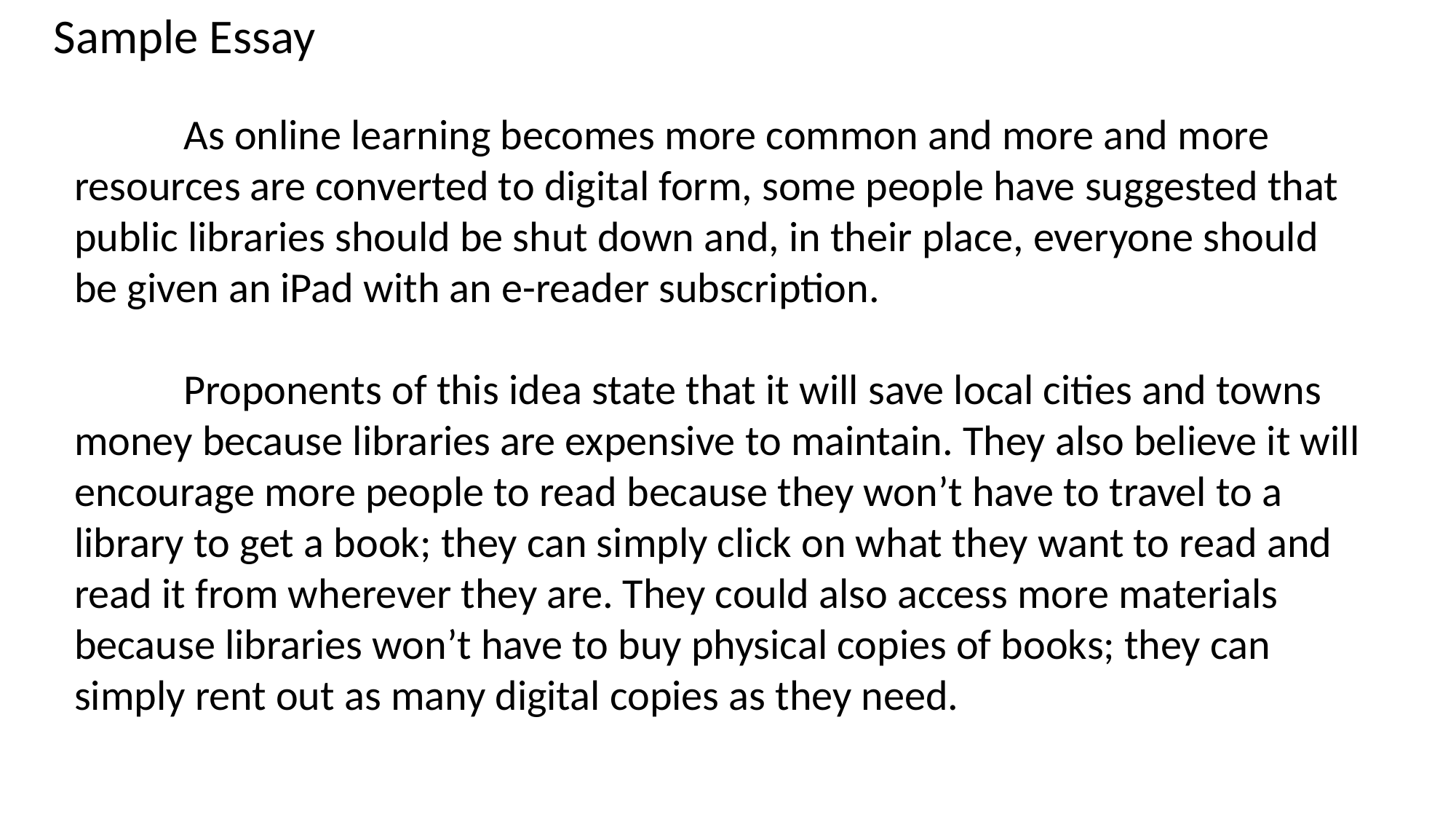

Sample Essay
	As online learning becomes more common and more and more resources are converted to digital form, some people have suggested that public libraries should be shut down and, in their place, everyone should be given an iPad with an e-reader subscription.

	Proponents of this idea state that it will save local cities and towns money because libraries are expensive to maintain. They also believe it will encourage more people to read because they won’t have to travel to a library to get a book; they can simply click on what they want to read and read it from wherever they are. They could also access more materials because libraries won’t have to buy physical copies of books; they can simply rent out as many digital copies as they need.